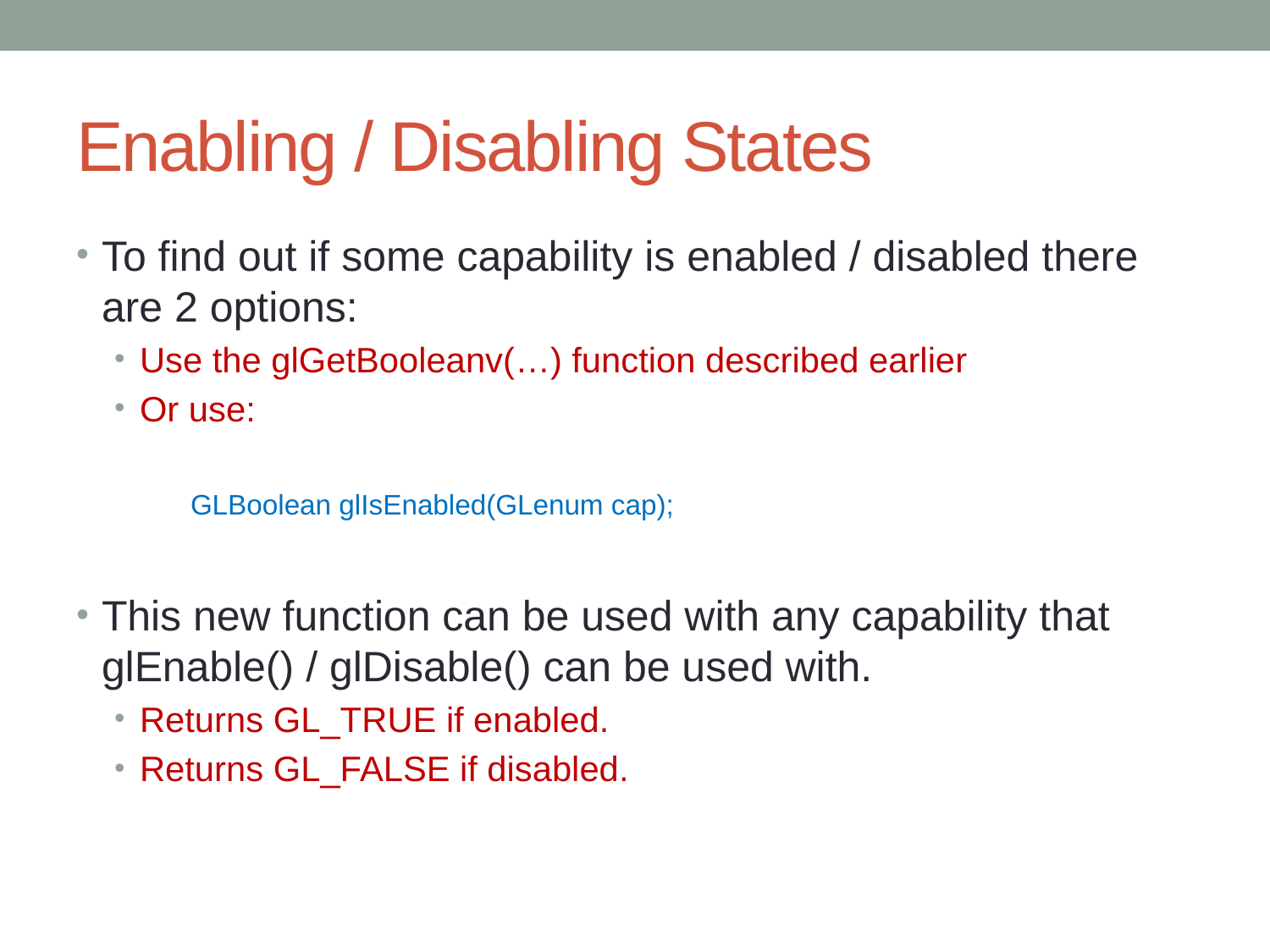

# Enabling / Disabling States
To find out if some capability is enabled / disabled there are 2 options:
Use the glGetBooleanv(…) function described earlier
Or use:

GLBoolean glIsEnabled(GLenum cap);

This new function can be used with any capability that glEnable() / glDisable() can be used with.
Returns GL_TRUE if enabled.
Returns GL_FALSE if disabled.